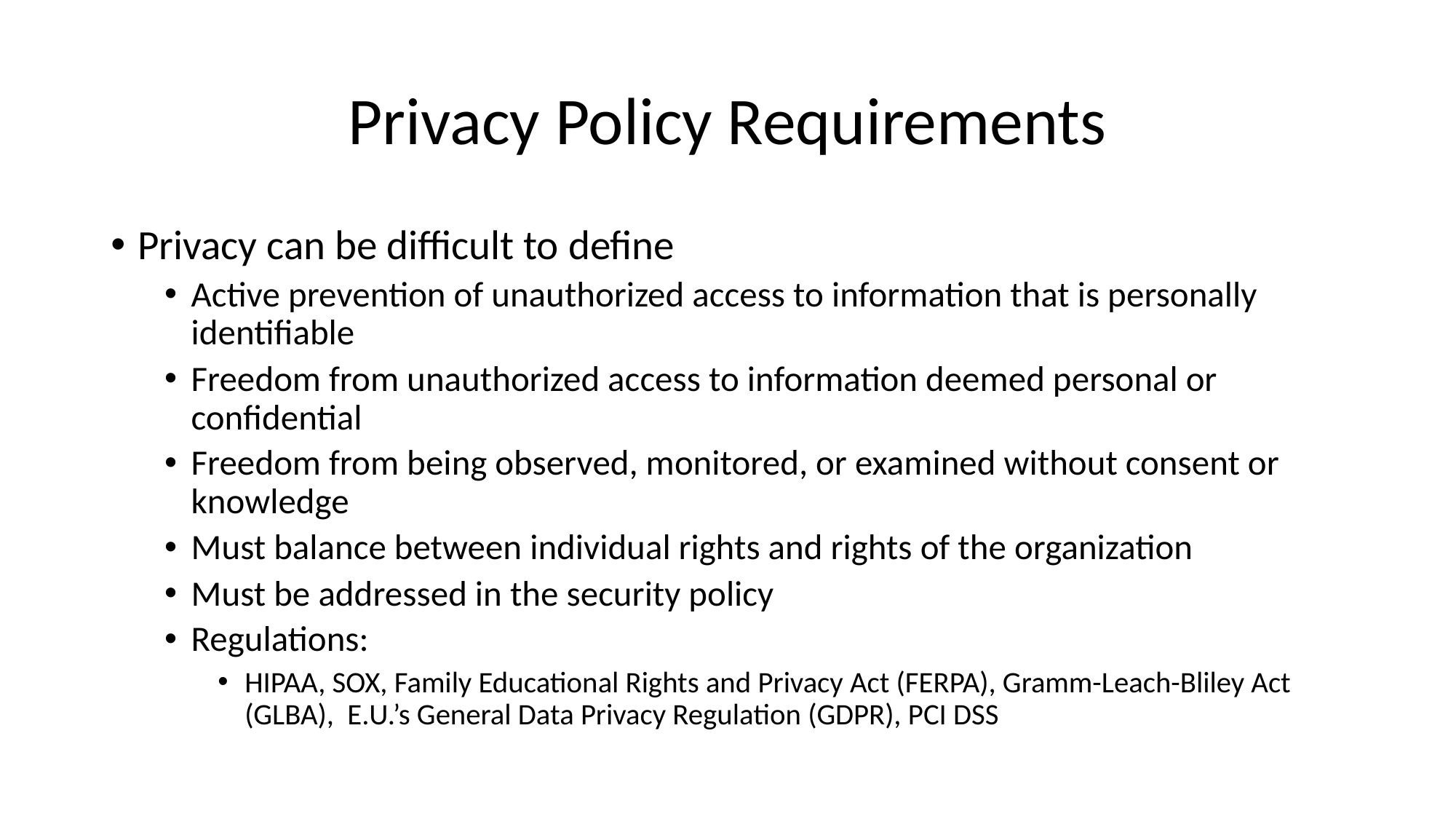

# Privacy Policy Requirements
Privacy can be difficult to define
Active prevention of unauthorized access to information that is personally identifiable
Freedom from unauthorized access to information deemed personal or confidential
Freedom from being observed, monitored, or examined without consent or knowledge
Must balance between individual rights and rights of the organization
Must be addressed in the security policy
Regulations:
HIPAA, SOX, Family Educational Rights and Privacy Act (FERPA), Gramm-Leach-Bliley Act (GLBA),  E.U.’s General Data Privacy Regulation (GDPR), PCI DSS